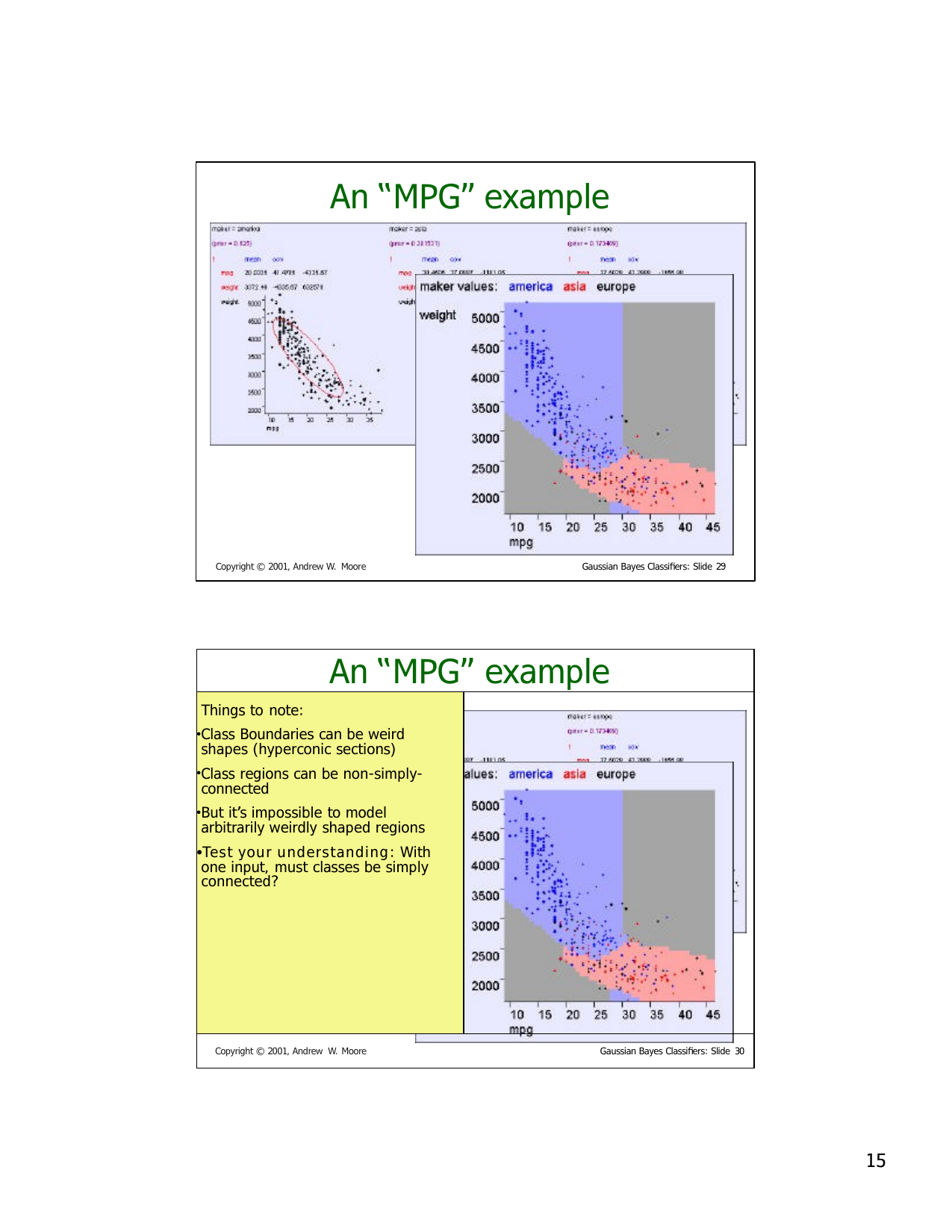

# An “MPG” example

Copyright © 2001, Andrew W. Moore
Gaussian Bayes Classifiers: Slide 29
| An “MPG” example |  |
| --- | --- |
| Things to note: Class Boundaries can be weird shapes (hyperconic sections) Class regions can be non-simply- connected But it’s impossible to model arbitrarily weirdly shaped regions Test your understanding: With one input, must classes be simply connected? |  |
| Copyright © 2001, Andrew W. Moore Gaussian Bayes Classifiers: Slide 30 |  |

15